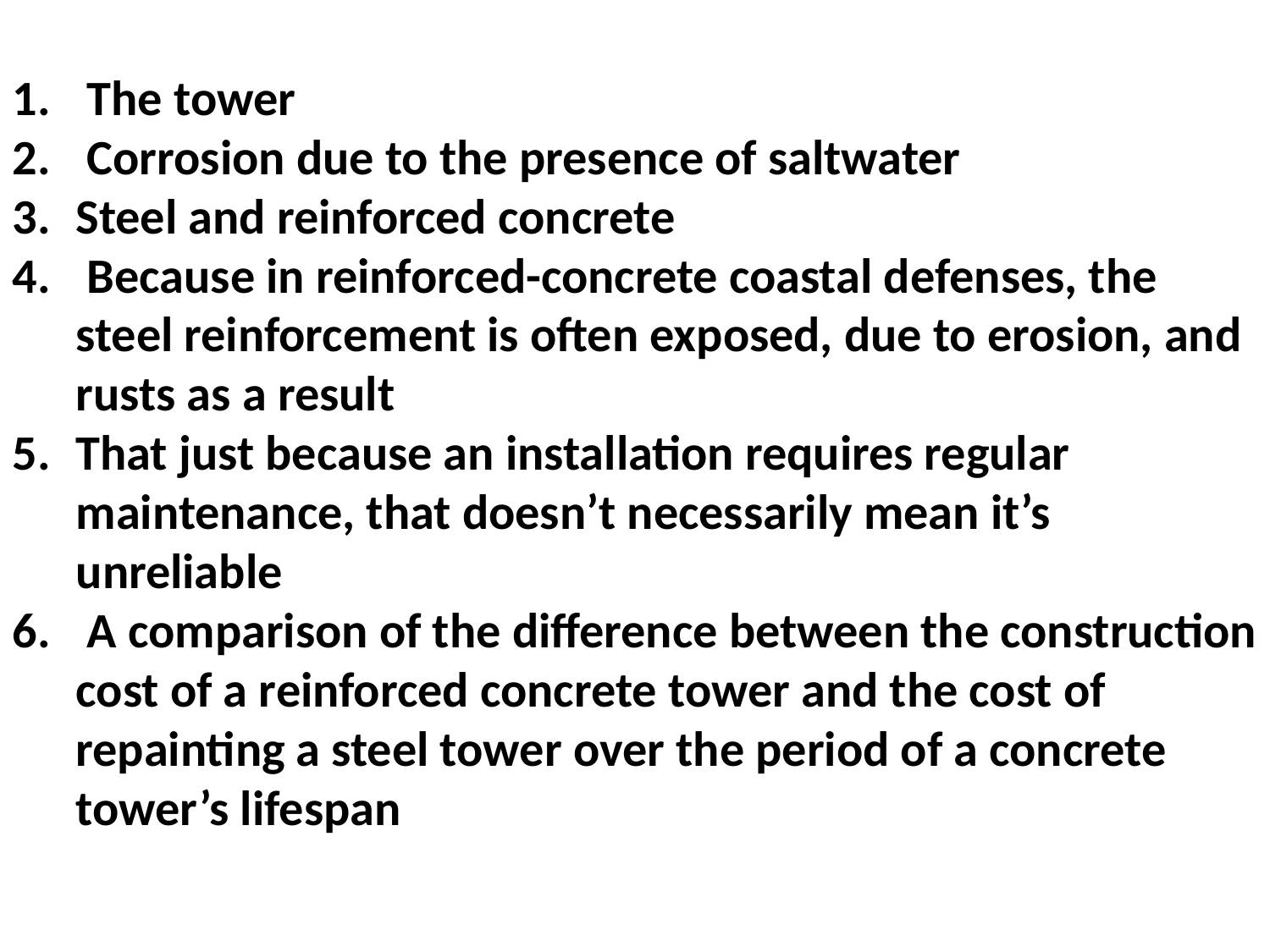

The tower
 Corrosion due to the presence of saltwater
Steel and reinforced concrete
 Because in reinforced-concrete coastal defenses, the steel reinforcement is often exposed, due to erosion, and rusts as a result
That just because an installation requires regular maintenance, that doesn’t necessarily mean it’s unreliable
 A comparison of the difference between the construction cost of a reinforced concrete tower and the cost of repainting a steel tower over the period of a concrete tower’s lifespan